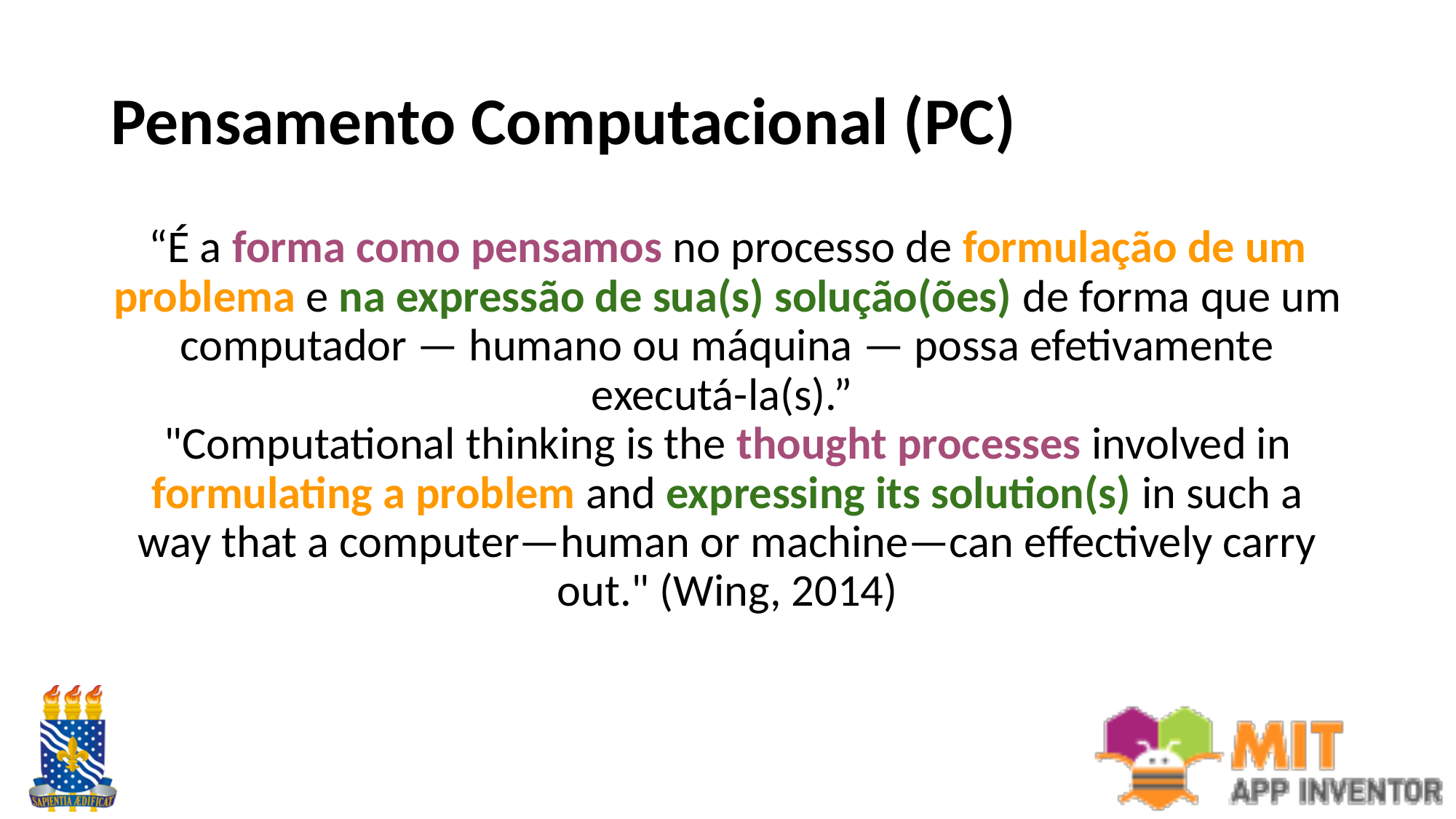

# Pensamento Computacional (PC)
“É a forma como pensamos no processo de formulação de um problema e na expressão de sua(s) solução(ões) de forma que um computador — humano ou máquina — possa efetivamente executá-la(s).”
"Computational thinking is the thought processes involved in formulating a problem and expressing its solution(s) in such a way that a computer—human or machine—can effectively carry out." (Wing, 2014)